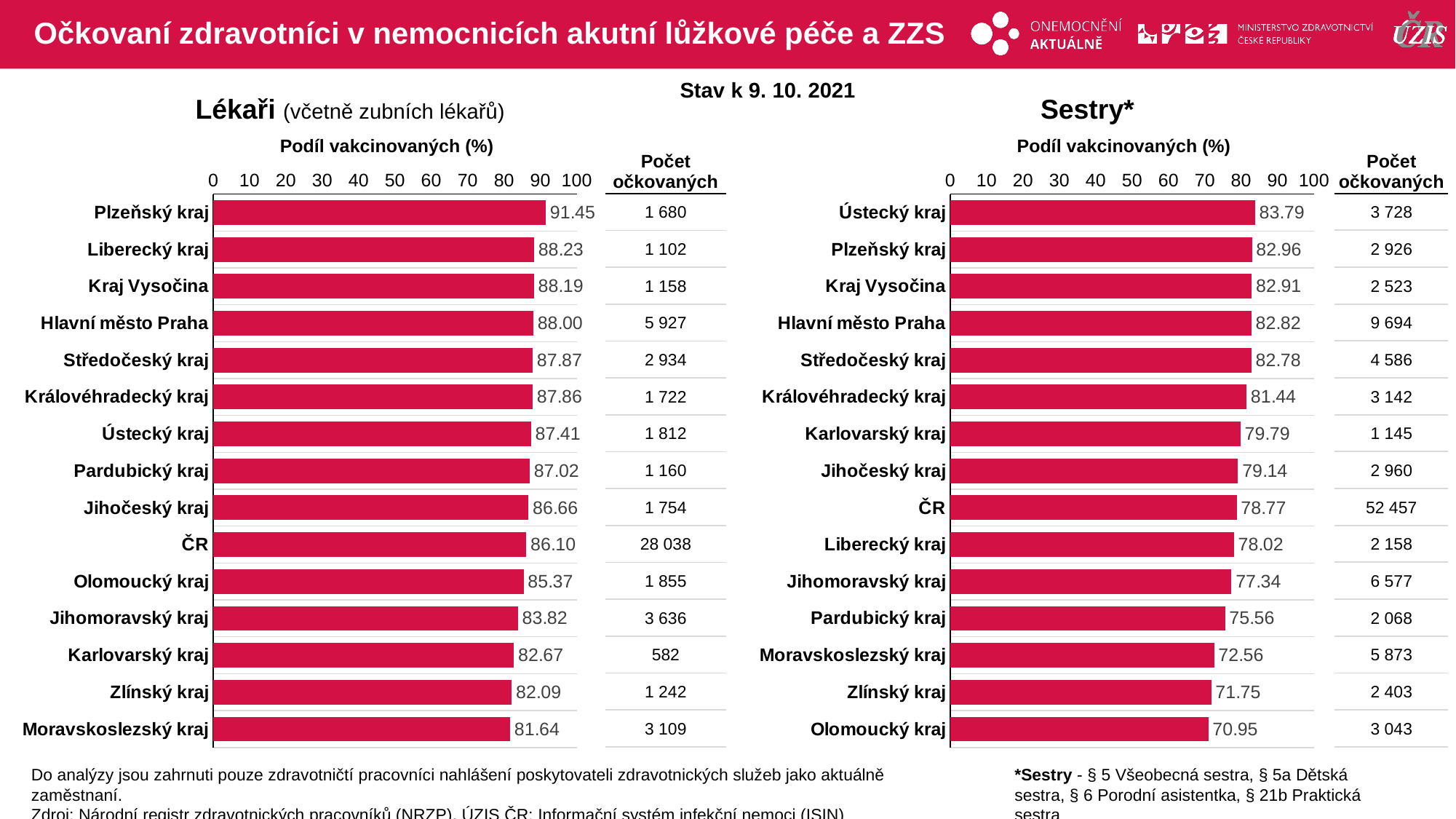

# Očkovaní zdravotníci v nemocnicích akutní lůžkové péče a ZZS
Stav k 9. 10. 2021
Lékaři (včetně zubních lékařů)
Sestry*
Podíl vakcinovaných (%)
Podíl vakcinovaných (%)
| Počet očkovaných |
| --- |
| 3 728 |
| 2 926 |
| 2 523 |
| 9 694 |
| 4 586 |
| 3 142 |
| 1 145 |
| 2 960 |
| 52 457 |
| 2 158 |
| 6 577 |
| 2 068 |
| 5 873 |
| 2 403 |
| 3 043 |
| Počet očkovaných |
| --- |
| 1 680 |
| 1 102 |
| 1 158 |
| 5 927 |
| 2 934 |
| 1 722 |
| 1 812 |
| 1 160 |
| 1 754 |
| 28 038 |
| 1 855 |
| 3 636 |
| 582 |
| 1 242 |
| 3 109 |

### Chart

| Category | % |
|---|---|
| Plzeňský kraj | 91.45346 |
| Liberecký kraj | 88.23058 |
| Kraj Vysočina | 88.19497 |
| Hlavní město Praha | 88.00297 |
| Středočeský kraj | 87.87062 |
| Královéhradecký kraj | 87.85714 |
| Ústecký kraj | 87.40955 |
| Pardubický kraj | 87.02176 |
| Jihočeský kraj | 86.66008 |
| ČR | 86.10122 |
| Olomoucký kraj | 85.36585 |
| Jihomoravský kraj | 83.81743 |
| Karlovarský kraj | 82.67045 |
| Zlínský kraj | 82.08857 |
| Moravskoslezský kraj | 81.64391 |

### Chart

| Category | % |
|---|---|
| Ústecký kraj | 83.79411 |
| Plzeňský kraj | 82.96002 |
| Kraj Vysočina | 82.9116 |
| Hlavní město Praha | 82.81931 |
| Středočeský kraj | 82.77978 |
| Královéhradecký kraj | 81.44116 |
| Karlovarský kraj | 79.79094 |
| Jihočeský kraj | 79.14439 |
| ČR | 78.77491 |
| Liberecký kraj | 78.0188 |
| Jihomoravský kraj | 77.34008 |
| Pardubický kraj | 75.55718 |
| Moravskoslezský kraj | 72.55992 |
| Zlínský kraj | 71.75276 |
| Olomoucký kraj | 70.94894 |
Do analýzy jsou zahrnuti pouze zdravotničtí pracovníci nahlášení poskytovateli zdravotnických služeb jako aktuálně zaměstnaní.
Zdroj: Národní registr zdravotnických pracovníků (NRZP), ÚZIS ČR; Informační systém infekční nemoci (ISIN)
*Sestry - § 5 Všeobecná sestra, § 5a Dětská sestra, § 6 Porodní asistentka, § 21b Praktická sestra